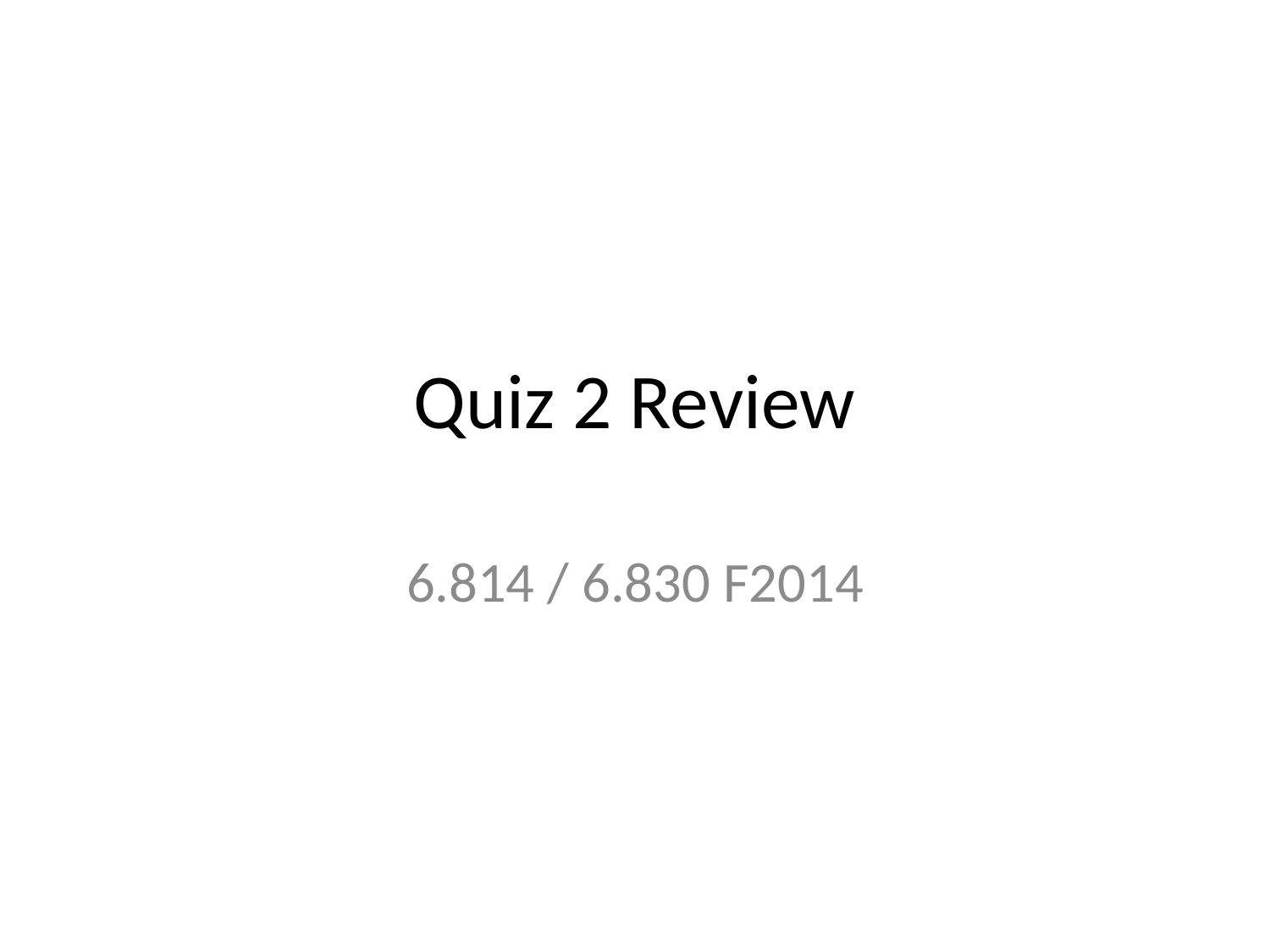

# Quiz 2 Review
6.814 / 6.830 F2014